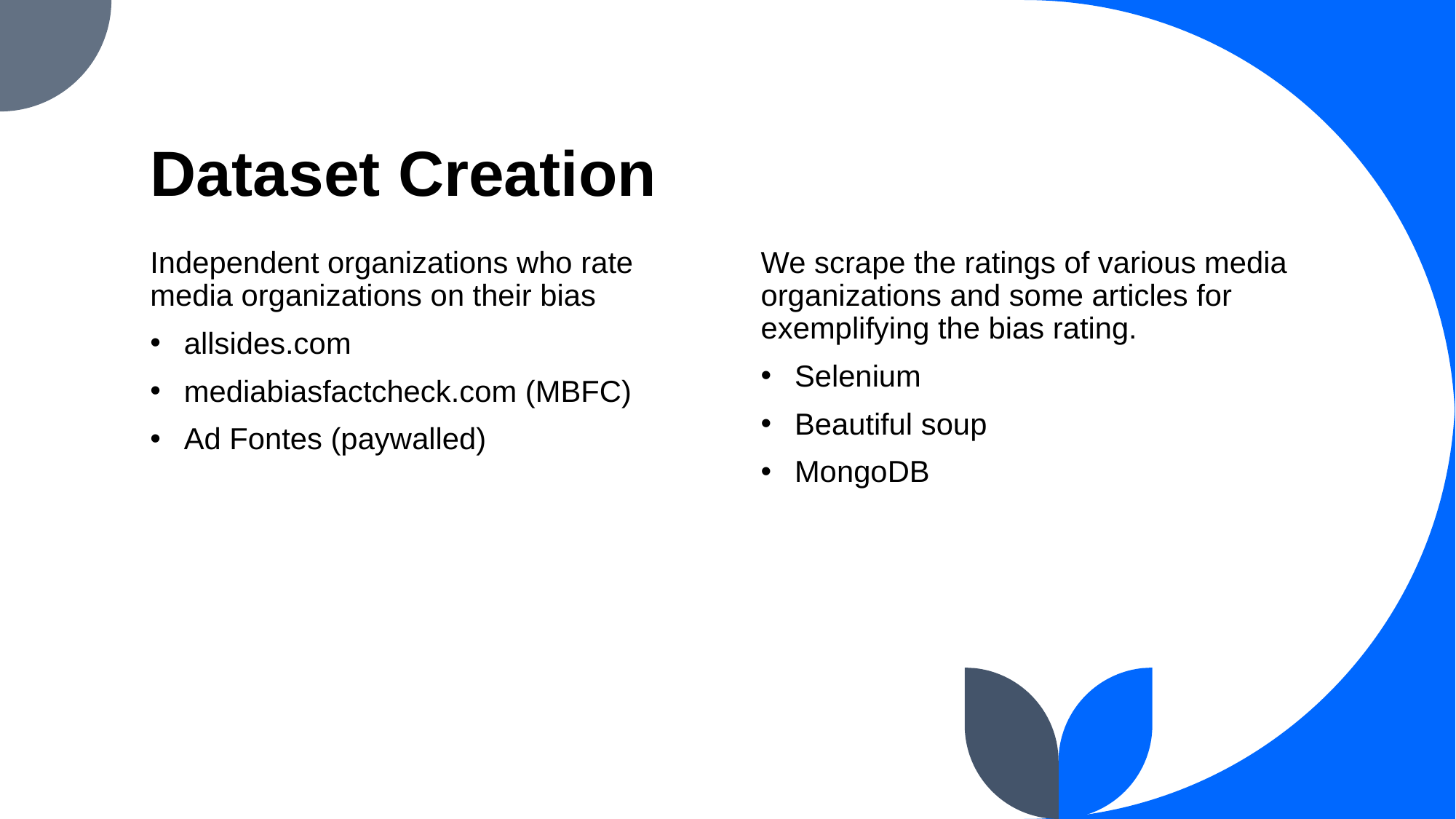

# Dataset Creation
Independent organizations who rate media organizations on their bias
allsides.com
mediabiasfactcheck.com (MBFC)
Ad Fontes (paywalled)
We scrape the ratings of various media organizations and some articles for exemplifying the bias rating.
Selenium
Beautiful soup
MongoDB